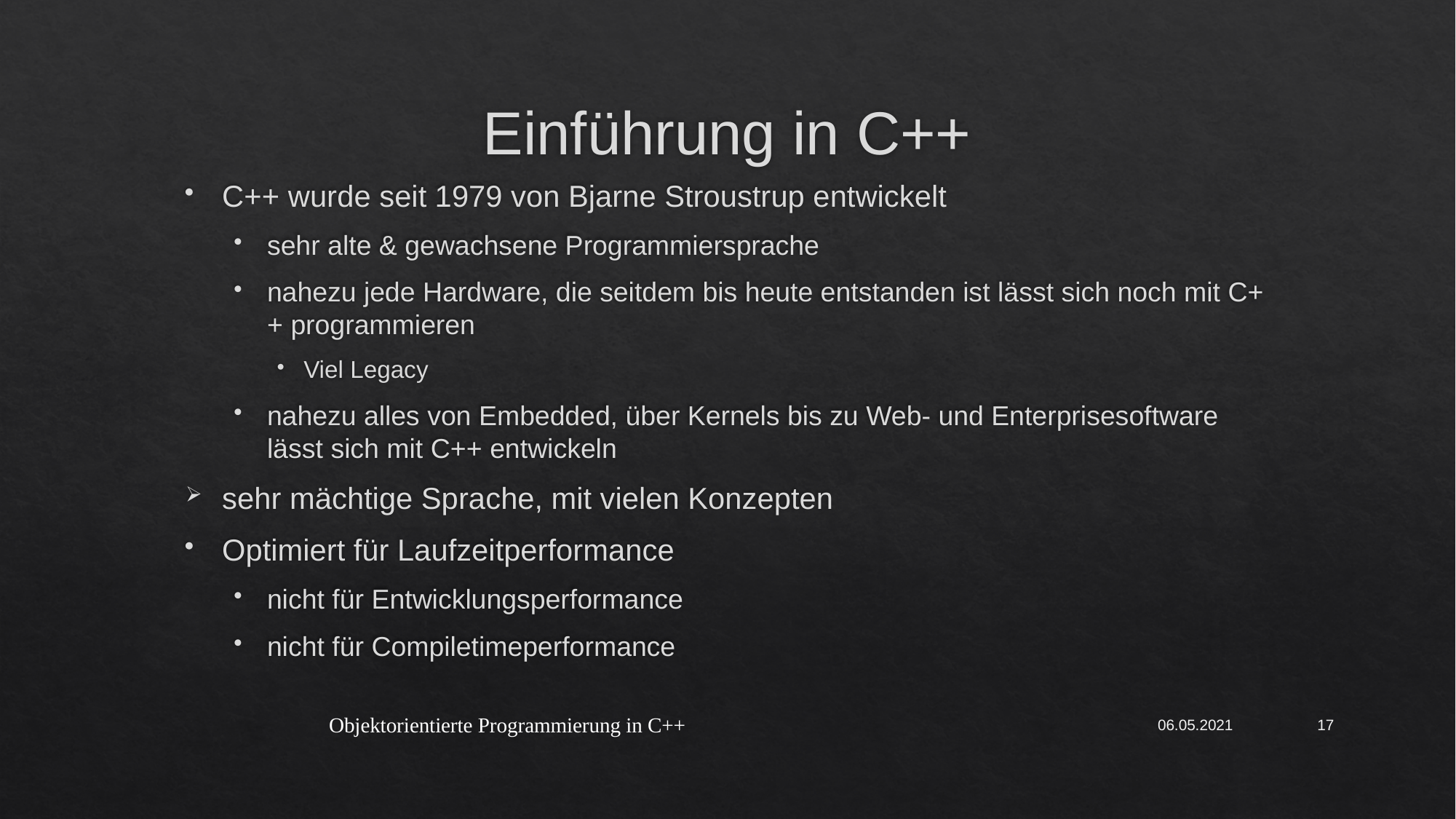

# Einführung in C++
C++ wurde seit 1979 von Bjarne Stroustrup entwickelt
sehr alte & gewachsene Programmiersprache
nahezu jede Hardware, die seitdem bis heute entstanden ist lässt sich noch mit C++ programmieren
Viel Legacy
nahezu alles von Embedded, über Kernels bis zu Web- und Enterprisesoftware lässt sich mit C++ entwickeln
sehr mächtige Sprache, mit vielen Konzepten
Optimiert für Laufzeitperformance
nicht für Entwicklungsperformance
nicht für Compiletimeperformance
Objektorientierte Programmierung in C++
06.05.2021
17